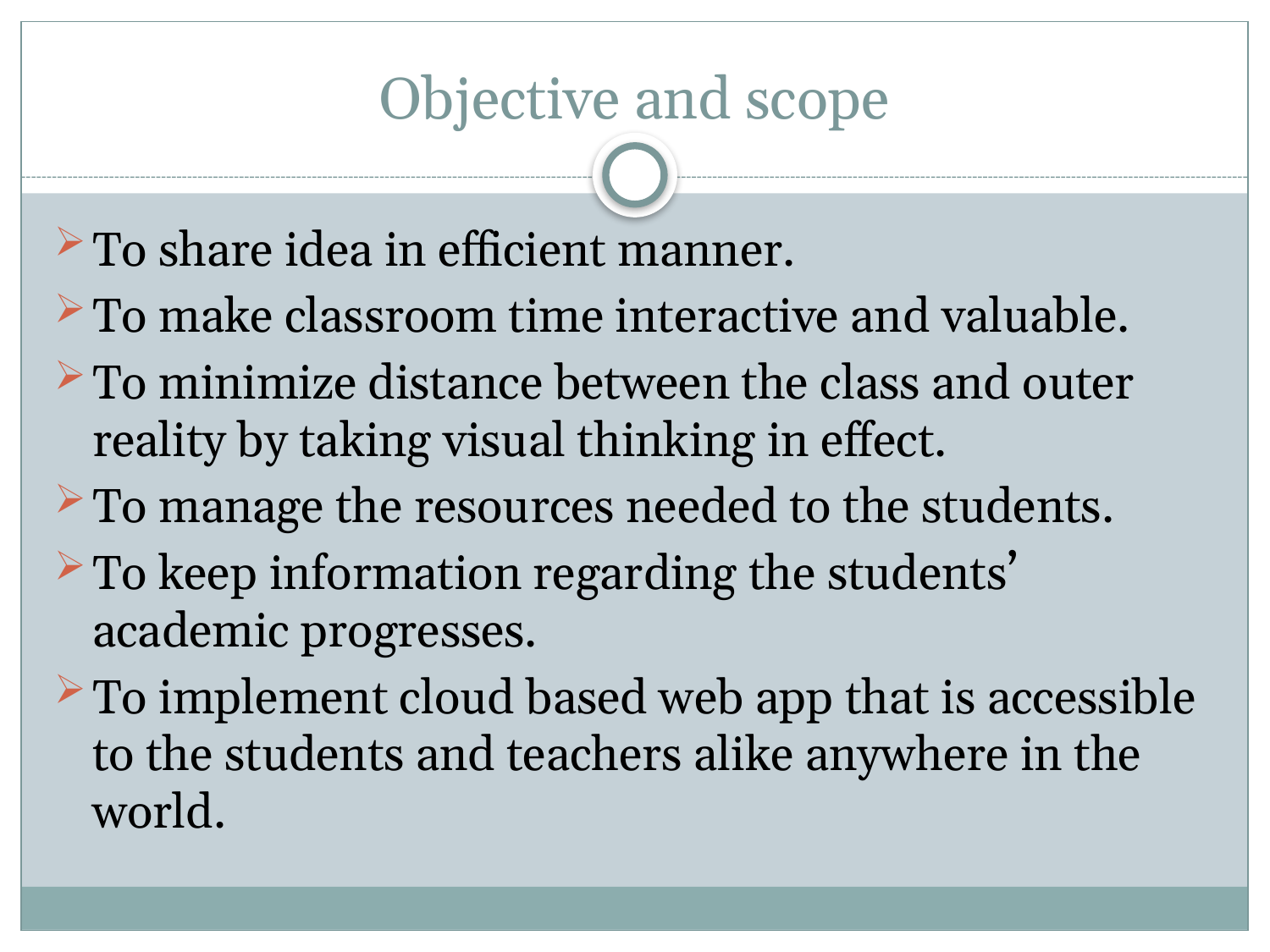

# Objective and scope
To share idea in efficient manner.
To make classroom time interactive and valuable.
To minimize distance between the class and outer reality by taking visual thinking in effect.
To manage the resources needed to the students.
To keep information regarding the students’ academic progresses.
To implement cloud based web app that is accessible to the students and teachers alike anywhere in the world.